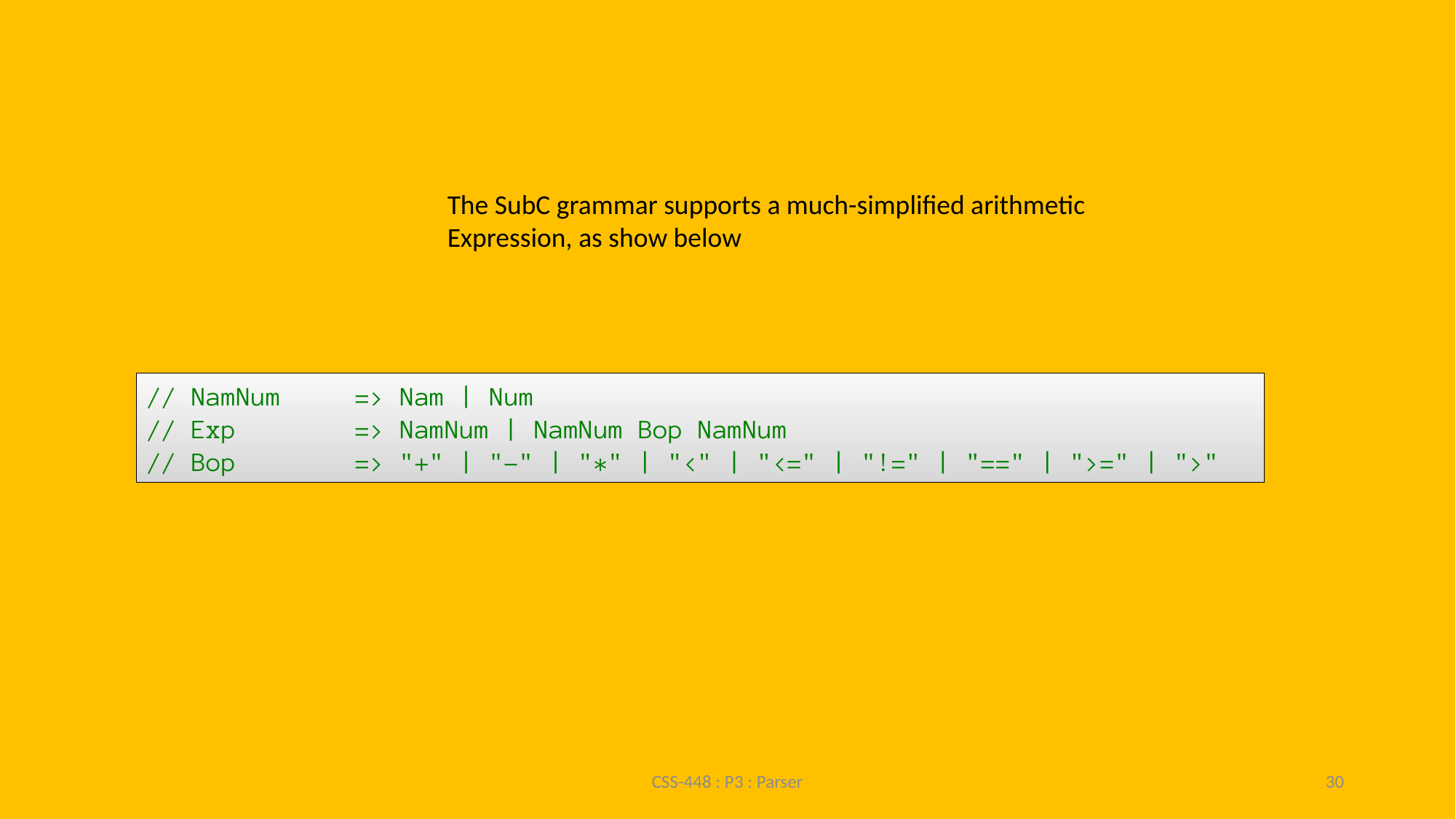

The SubC grammar supports a much-simplified arithmetic Expression, as show below
// NamNum     => Nam | Num
// Exp        => NamNum | NamNum Bop NamNum
// Bop        => "+" | "-" | "*" | "<" | "<=" | "!=" | "==" | ">=" | ">"
CSS-448 : P3 : Parser
30